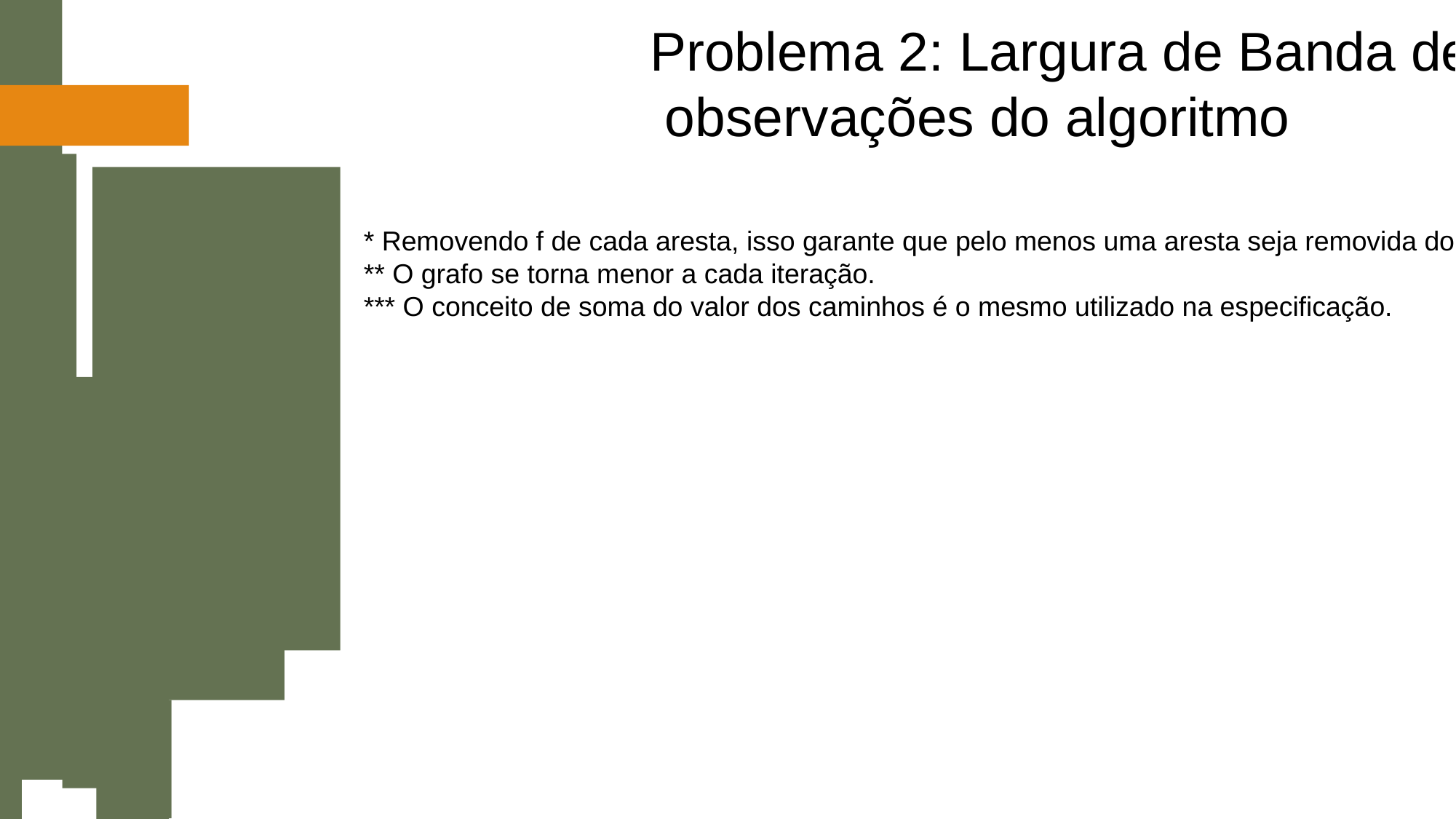

Problema 2: Largura de Banda de internet
 observações do algoritmo
* Removendo f de cada aresta, isso garante que pelo menos uma aresta seja removida do grafo, o que garante que em algum momento não haverá mais caminho entre a fonte e o destino.
** O grafo se torna menor a cada iteração.
*** O conceito de soma do valor dos caminhos é o mesmo utilizado na especificação.